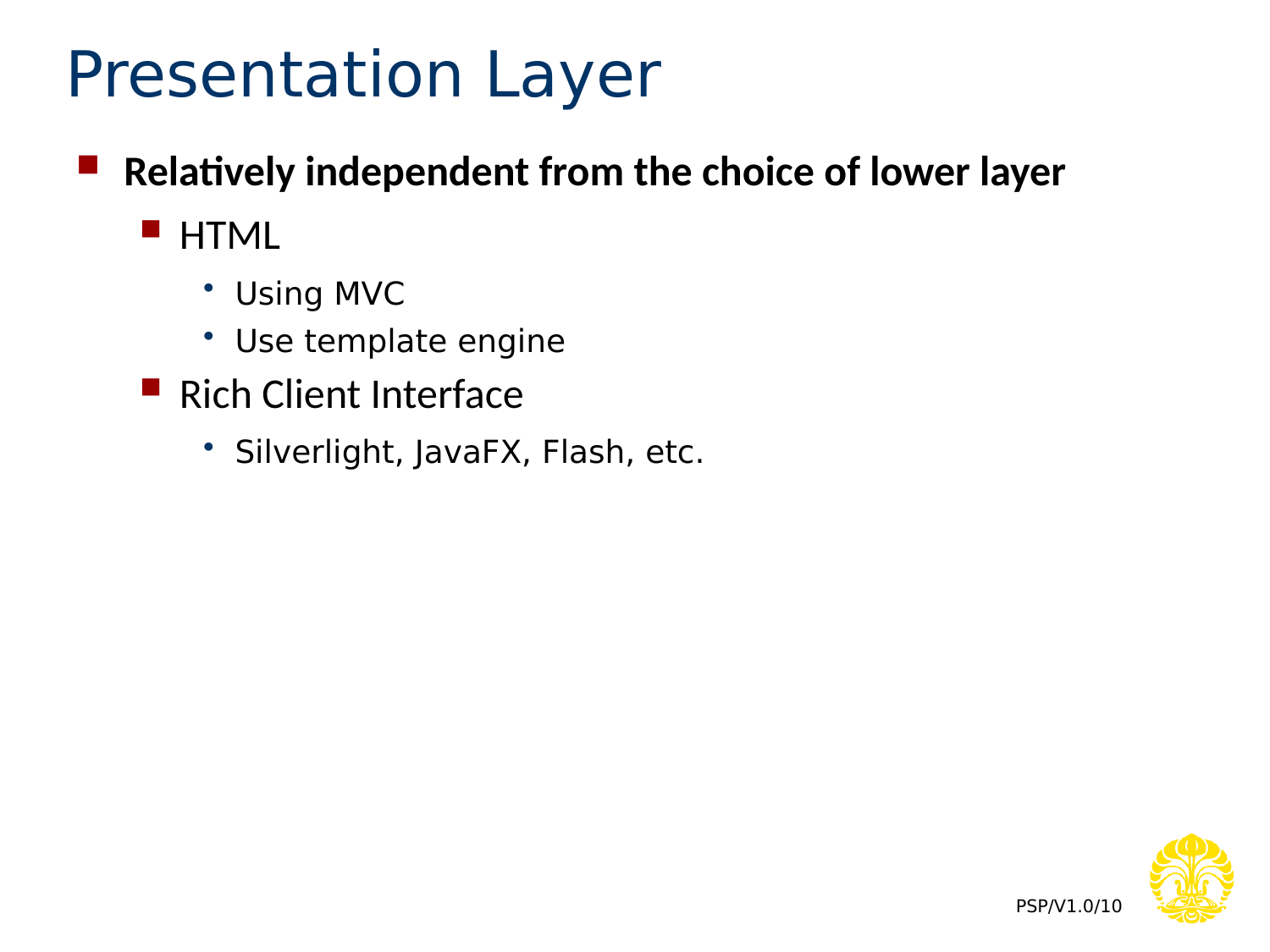

# Presentation Layer
Relatively independent from the choice of lower layer
HTML
Using MVC
Use template engine
Rich Client Interface
Silverlight, JavaFX, Flash, etc.